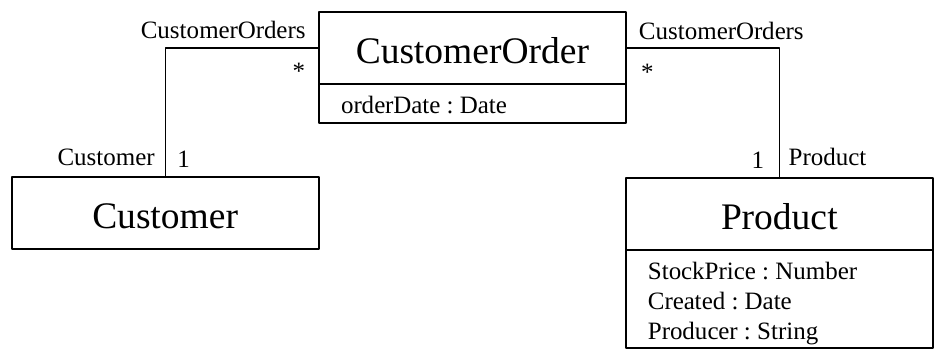

CustomerOrders
CustomerOrders
CustomerOrder
*
*
orderDate : Date
Customer
Product
1
1
Customer
Product
StockPrice : Number
Created : Date
Producer : String